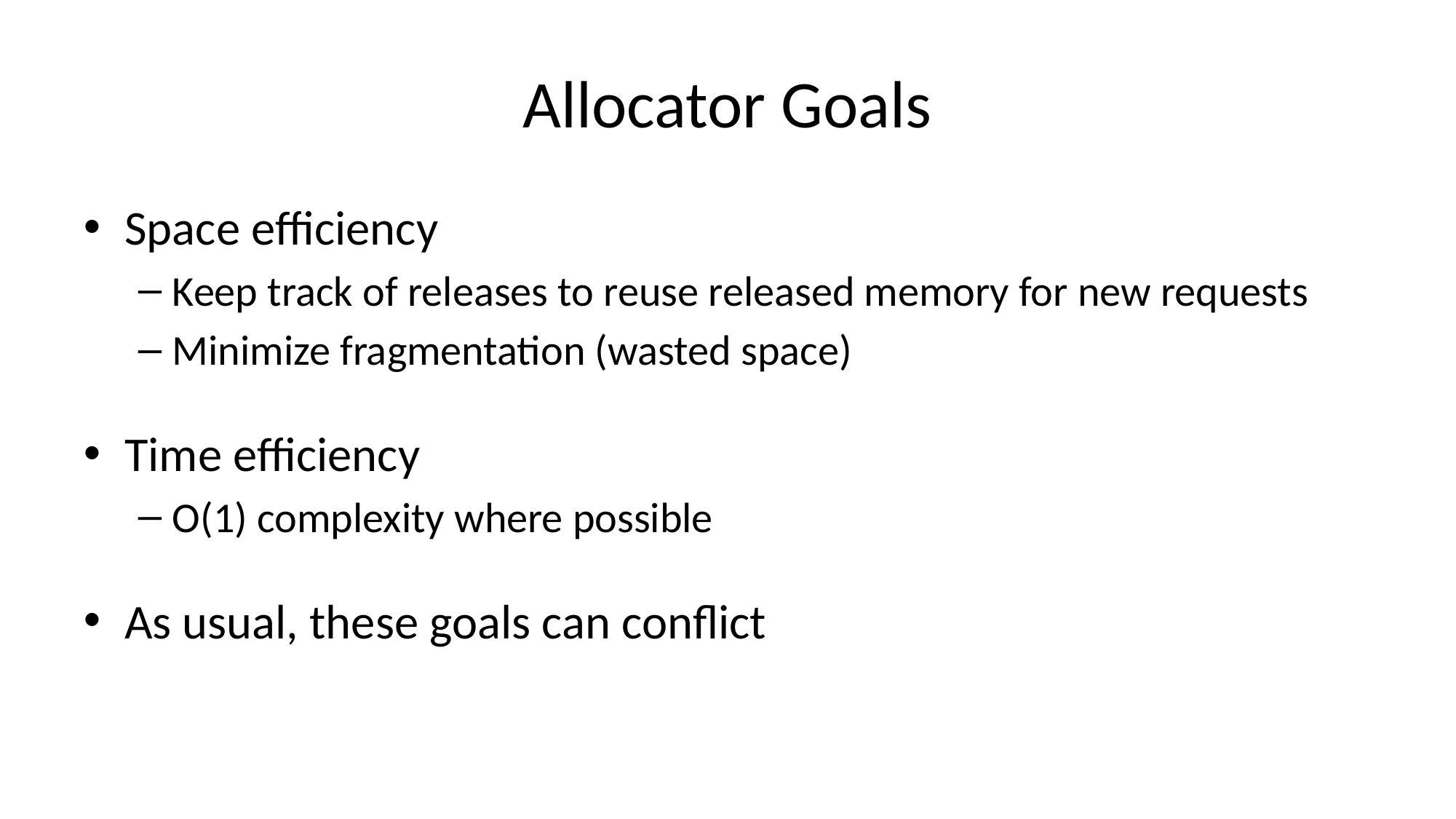

# Allocator Goals
Space efficiency
Keep track of releases to reuse released memory for new requests
Minimize fragmentation (wasted space)

Time efficiency
O(1) complexity where possible

As usual, these goals can conflict